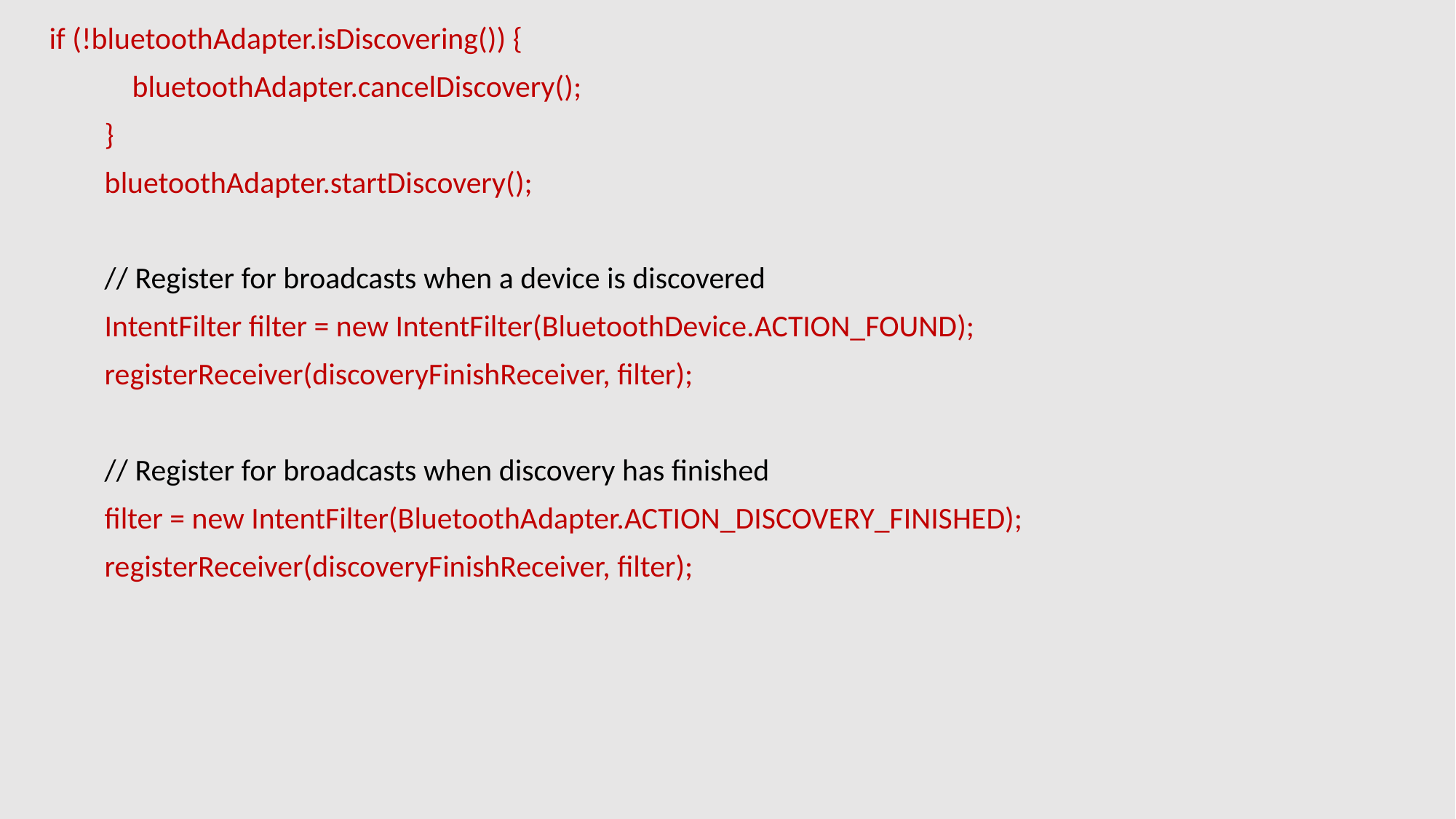

if (!bluetoothAdapter.isDiscovering()) {
            bluetoothAdapter.cancelDiscovery();
        }
        bluetoothAdapter.startDiscovery();

        // Register for broadcasts when a device is discovered
        IntentFilter filter = new IntentFilter(BluetoothDevice.ACTION_FOUND);
        registerReceiver(discoveryFinishReceiver, filter);

        // Register for broadcasts when discovery has finished
        filter = new IntentFilter(BluetoothAdapter.ACTION_DISCOVERY_FINISHED);
        registerReceiver(discoveryFinishReceiver, filter);